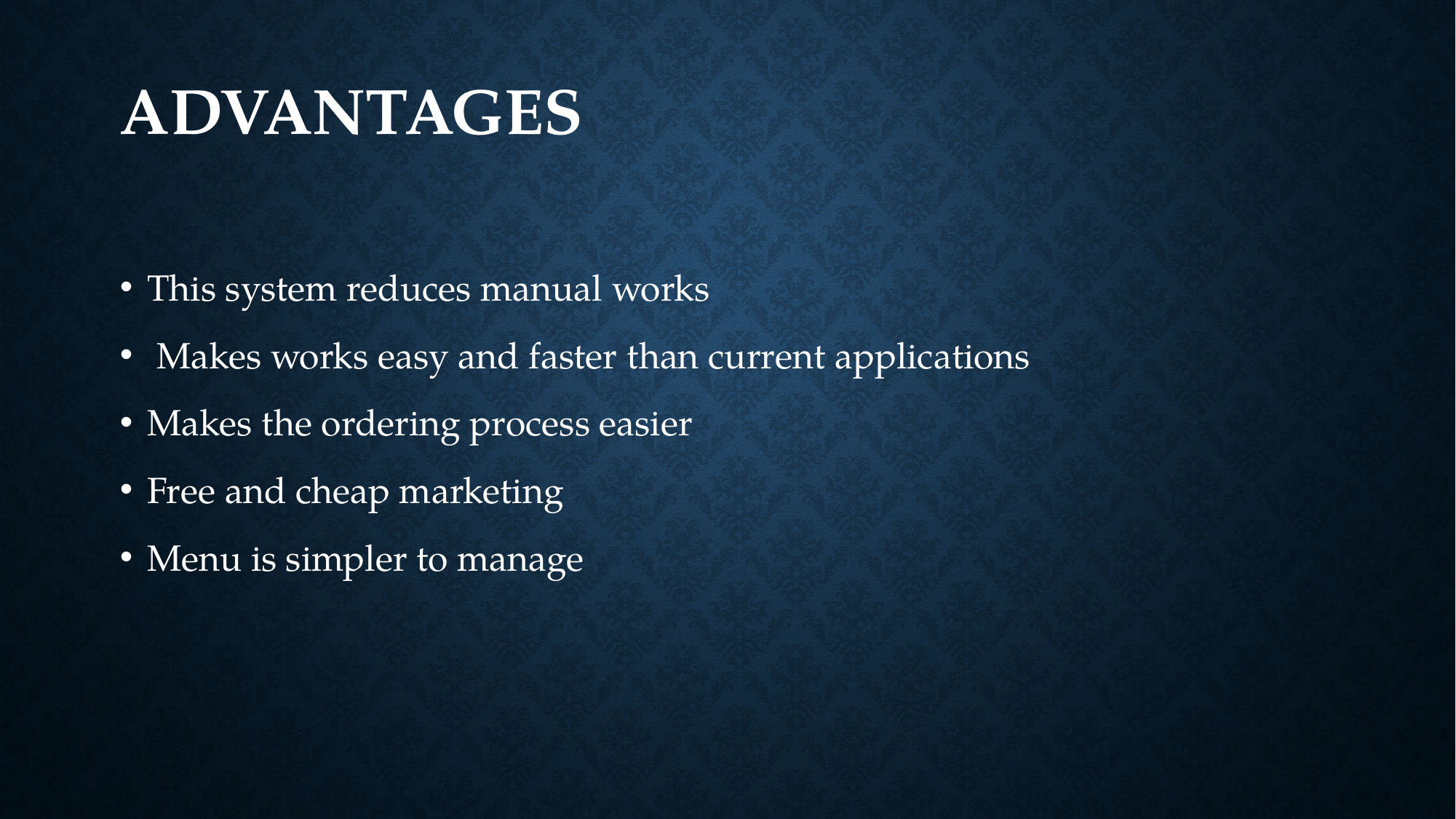

# Advantages
This system reduces manual works
 Makes works easy and faster than current applications
Makes the ordering process easier
Free and cheap marketing
Menu is simpler to manage